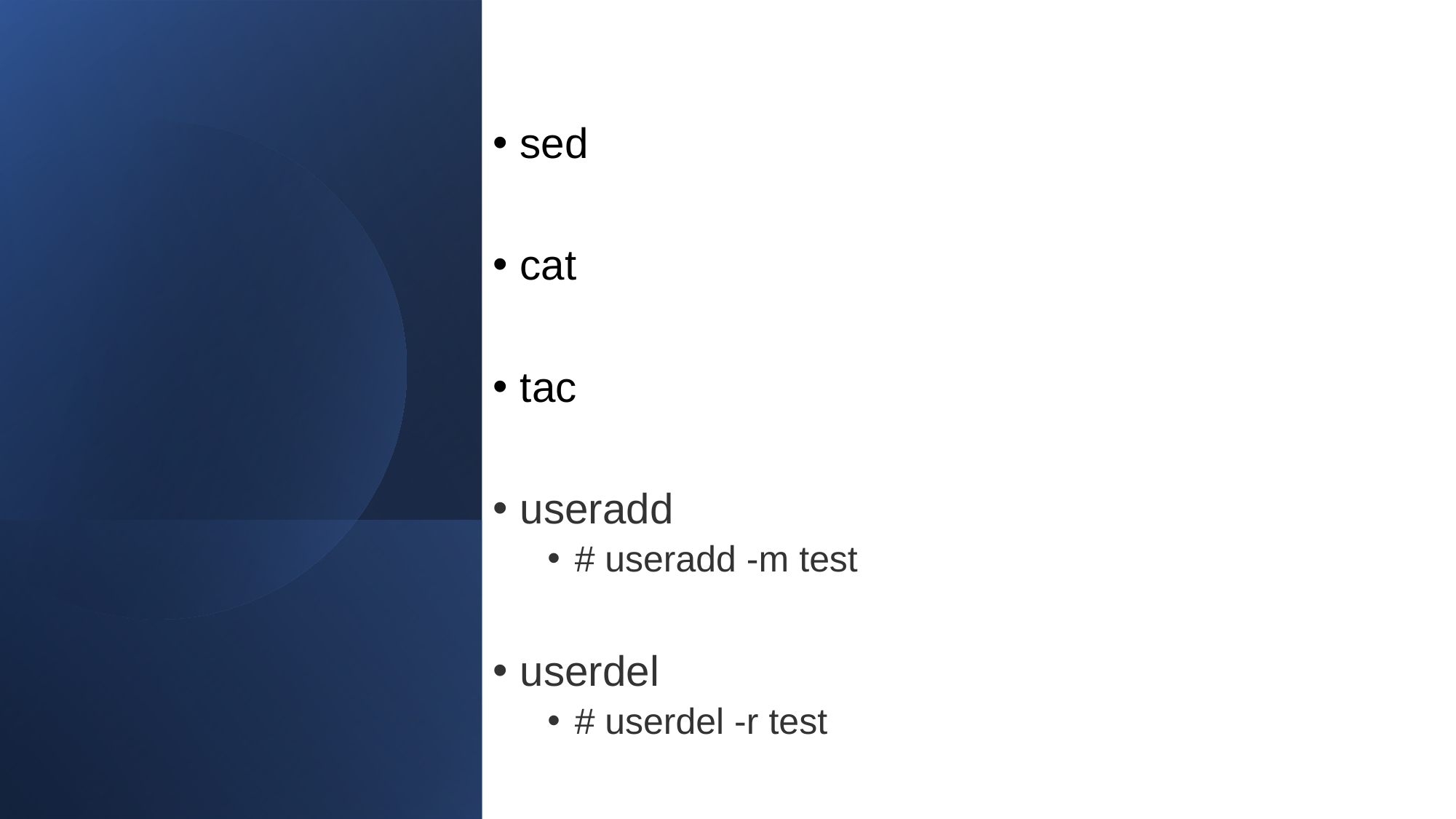

sed

cat

tac

useradd
# useradd -m test

userdel
# userdel -r test